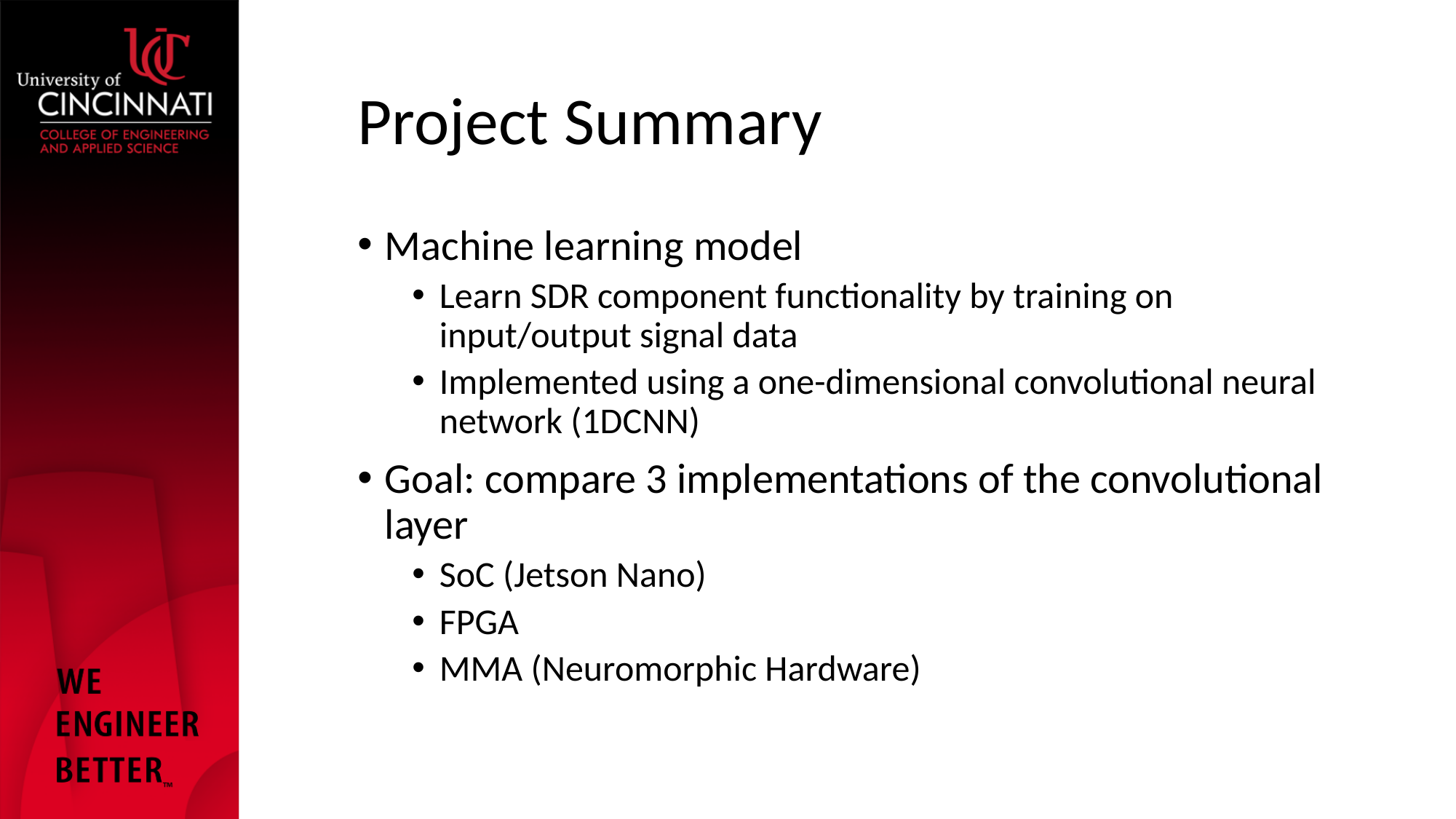

# Project Summary
Machine learning model
Learn SDR component functionality by training on input/output signal data
Implemented using a one-dimensional convolutional neural network (1DCNN)
Goal: compare 3 implementations of the convolutional layer
SoC (Jetson Nano)
FPGA
MMA (Neuromorphic Hardware)